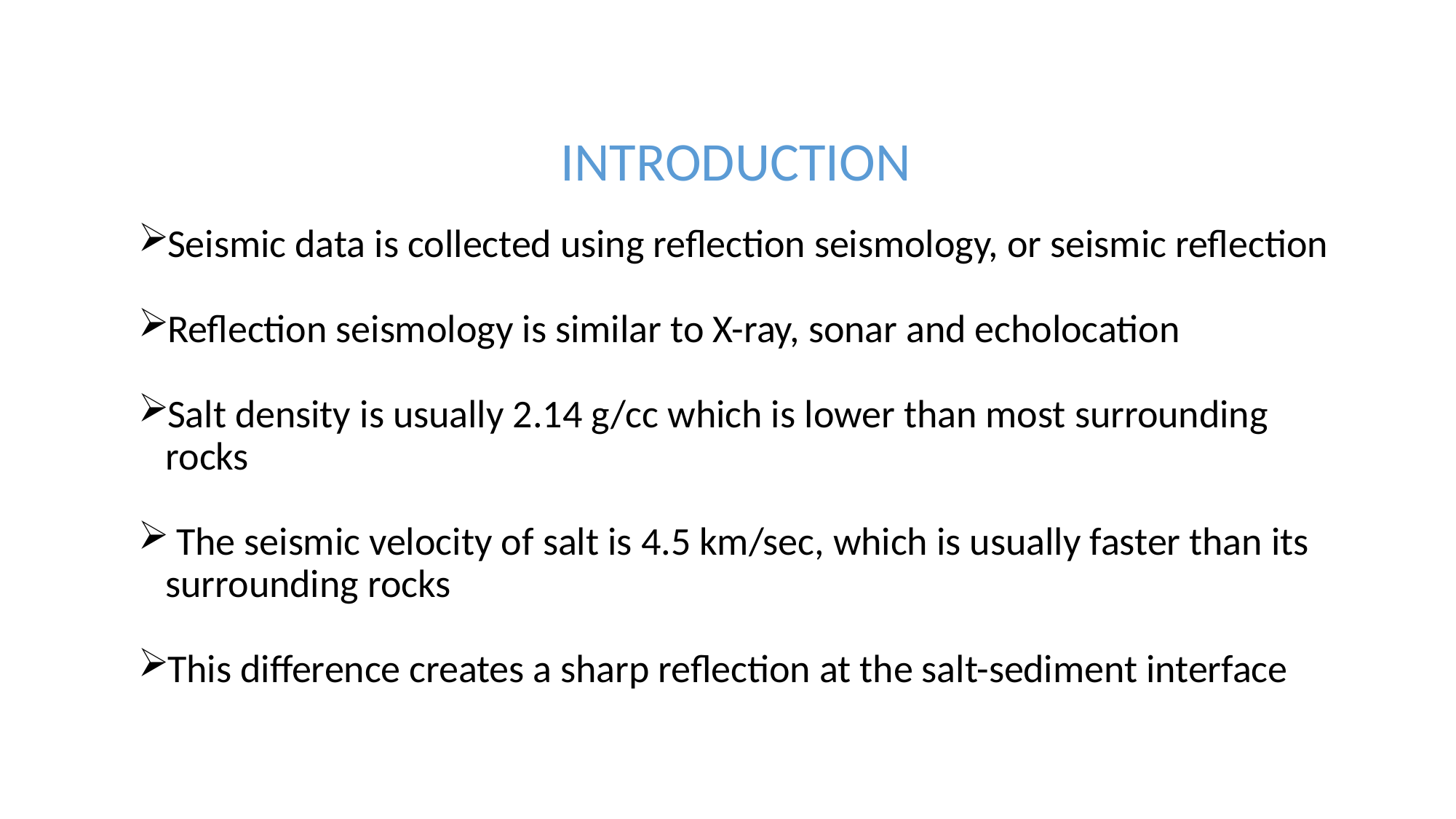

INTRODUCTION
Seismic data is collected using reflection seismology, or seismic reflection

Reflection seismology is similar to X-ray, sonar and echolocation

Salt density is usually 2.14 g/cc which is lower than most surrounding rocks

 The seismic velocity of salt is 4.5 km/sec, which is usually faster than its surrounding rocks

This difference creates a sharp reflection at the salt-sediment interface